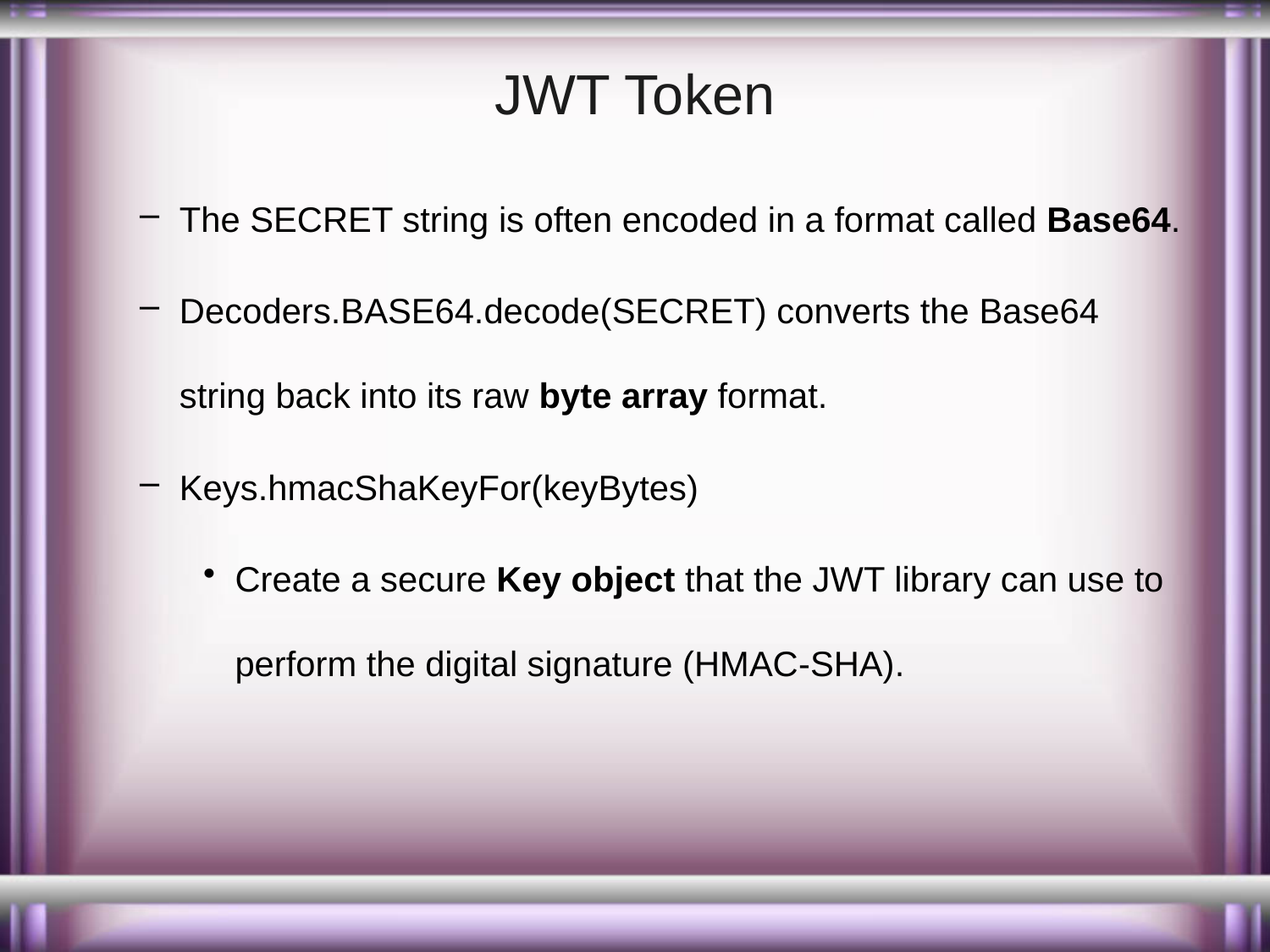

# JWT Token
The SECRET string is often encoded in a format called Base64.
Decoders.BASE64.decode(SECRET) converts the Base64 string back into its raw byte array format.
Keys.hmacShaKeyFor(keyBytes)
Create a secure Key object that the JWT library can use to perform the digital signature (HMAC-SHA).